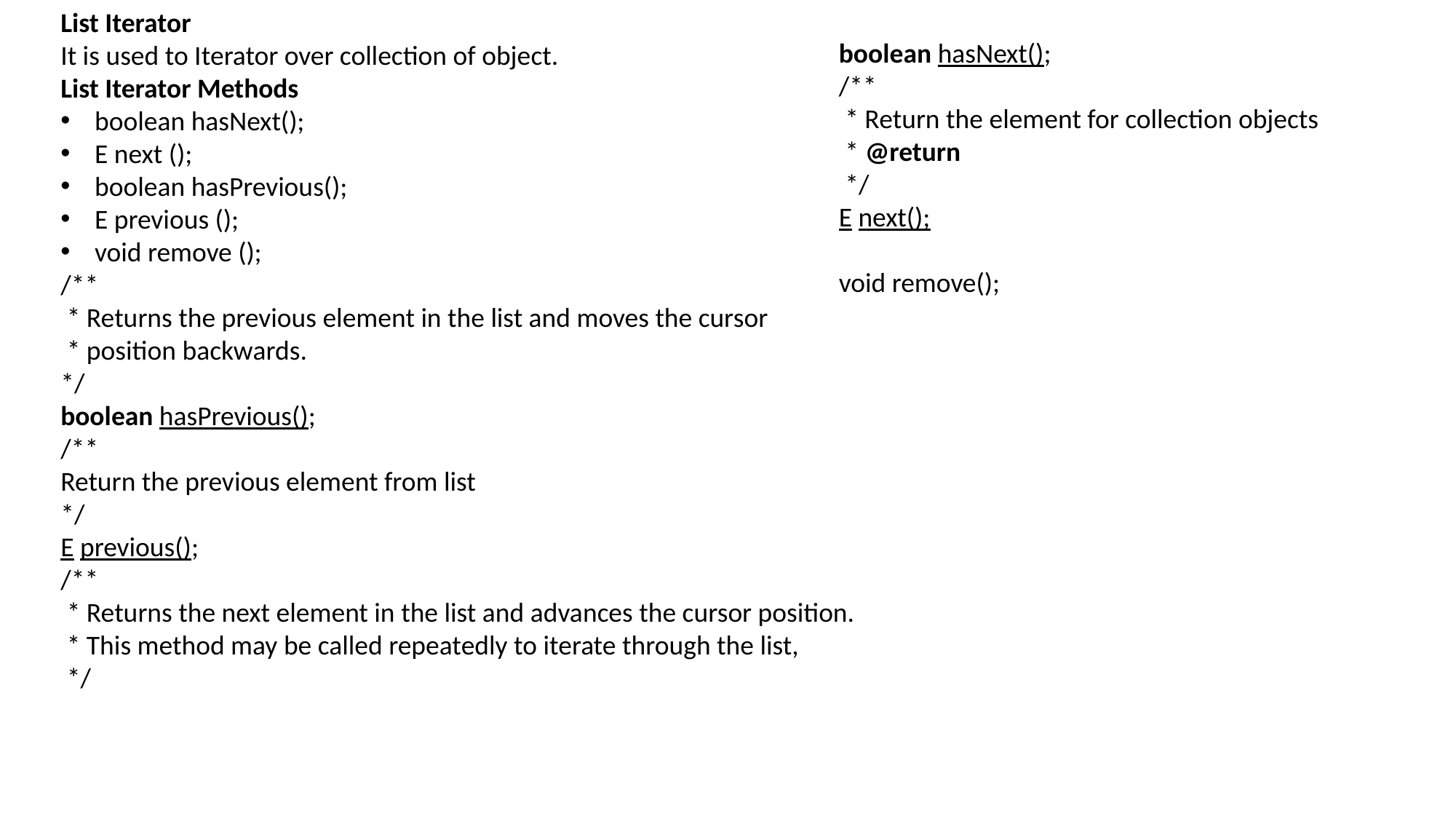

List Iterator
It is used to Iterator over collection of object.
List Iterator Methods
boolean hasNext();
E next ();
boolean hasPrevious();
E previous ();
void remove ();
/**
 * Returns the previous element in the list and moves the cursor
 * position backwards.
*/
boolean hasPrevious();
/**
Return the previous element from list
*/
E previous();
/**
 * Returns the next element in the list and advances the cursor position.
 * This method may be called repeatedly to iterate through the list,
 */
boolean hasNext();
/**
 * Return the element for collection objects
 * @return
 */
E next();

void remove();